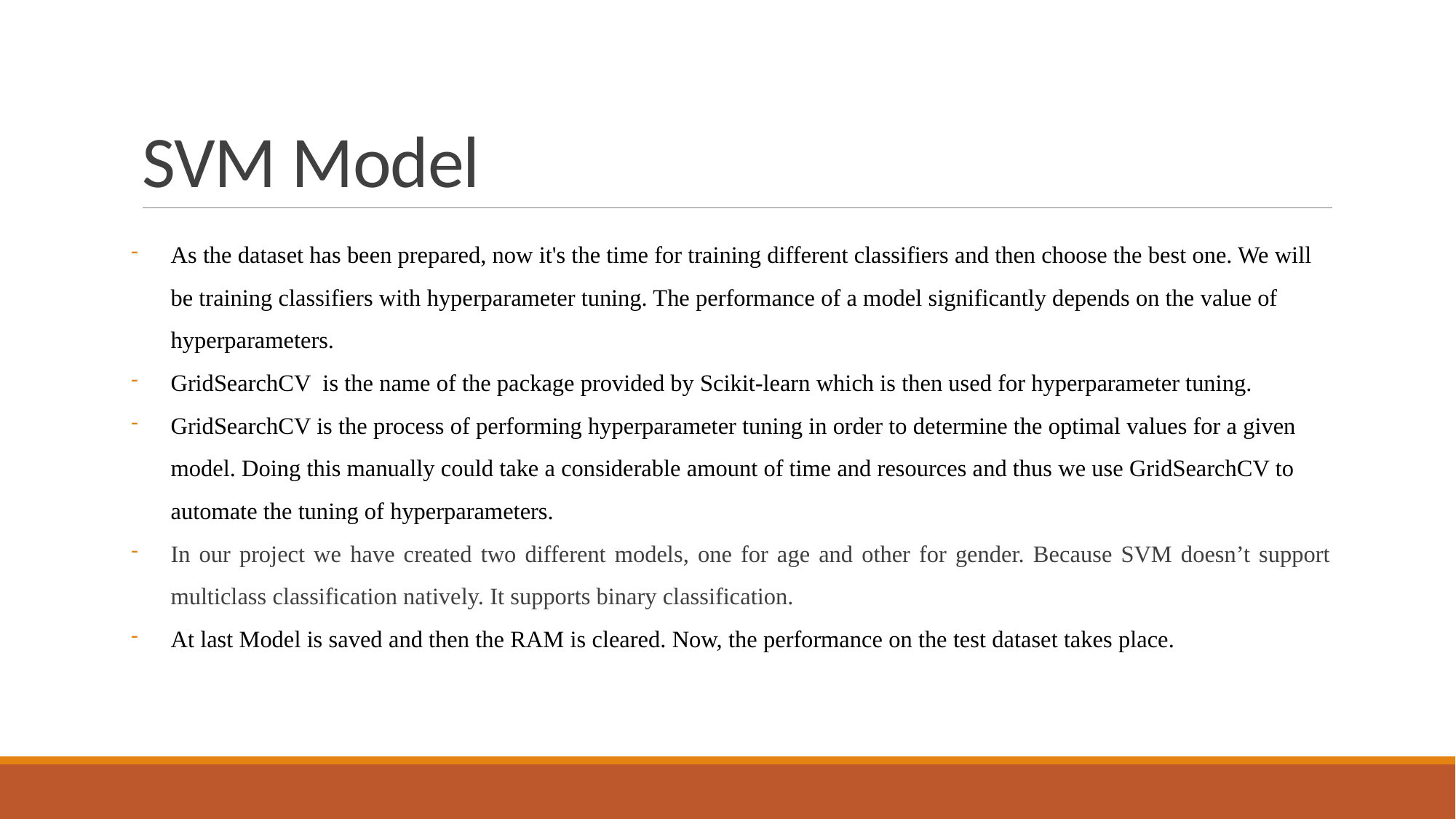

# SVM Model
As the dataset has been prepared, now it's the time for training different classifiers and then choose the best one. We will be training classifiers with hyperparameter tuning. The performance of a model significantly depends on the value of hyperparameters.
GridSearchCV  is the name of the package provided by Scikit-learn which is then used for hyperparameter tuning.
GridSearchCV is the process of performing hyperparameter tuning in order to determine the optimal values for a given model. Doing this manually could take a considerable amount of time and resources and thus we use GridSearchCV to automate the tuning of hyperparameters.
In our project we have created two different models, one for age and other for gender. Because SVM doesn’t support multiclass classification natively. It supports binary classification.
At last Model is saved and then the RAM is cleared. Now, the performance on the test dataset takes place.